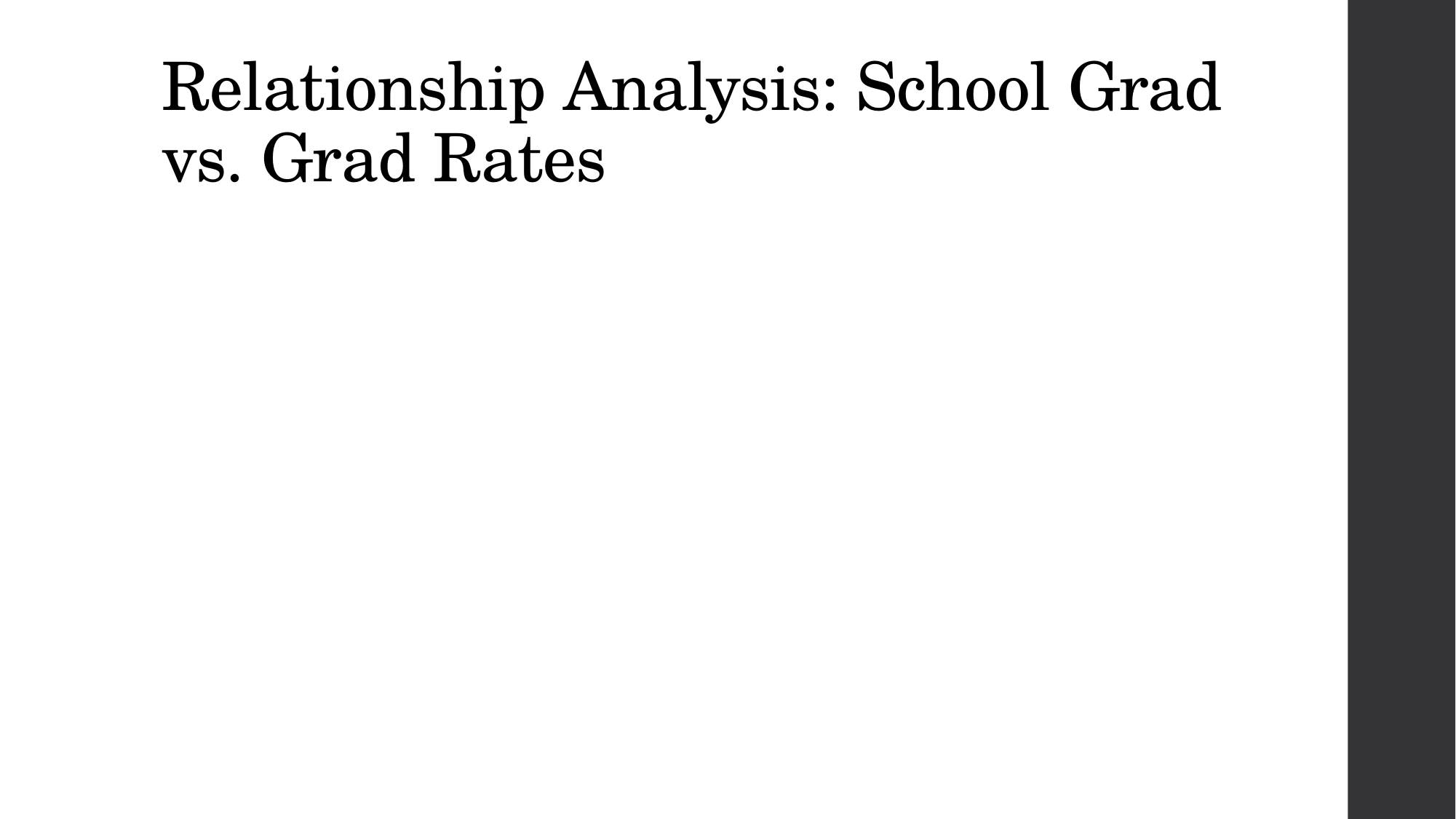

# Relationship Analysis: School Grad vs. Grad Rates